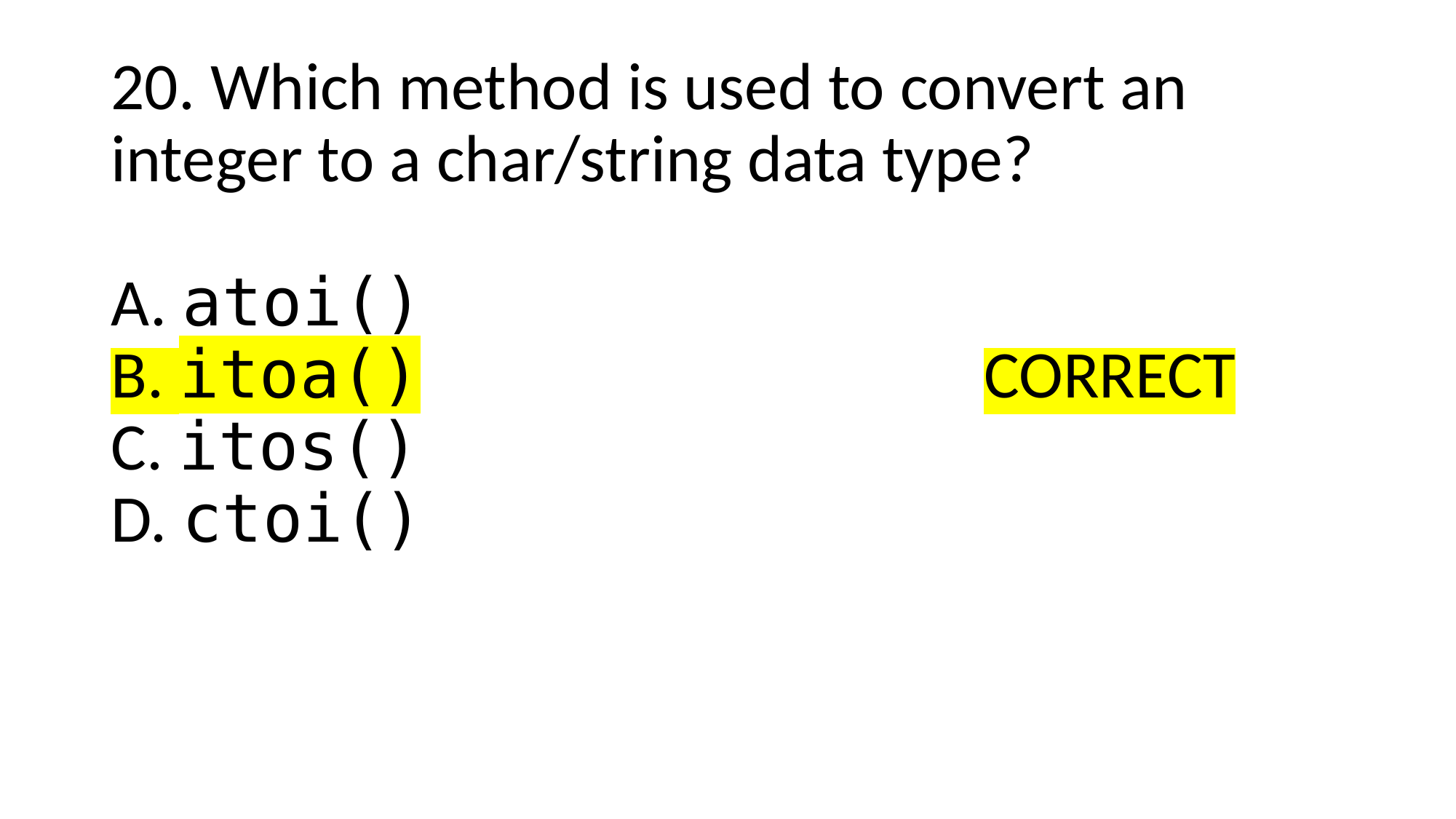

# 20. Which method is used to convert an integer to a char/string data type? A. atoi() B. itoa()						CORRECT C. itos() D. ctoi()